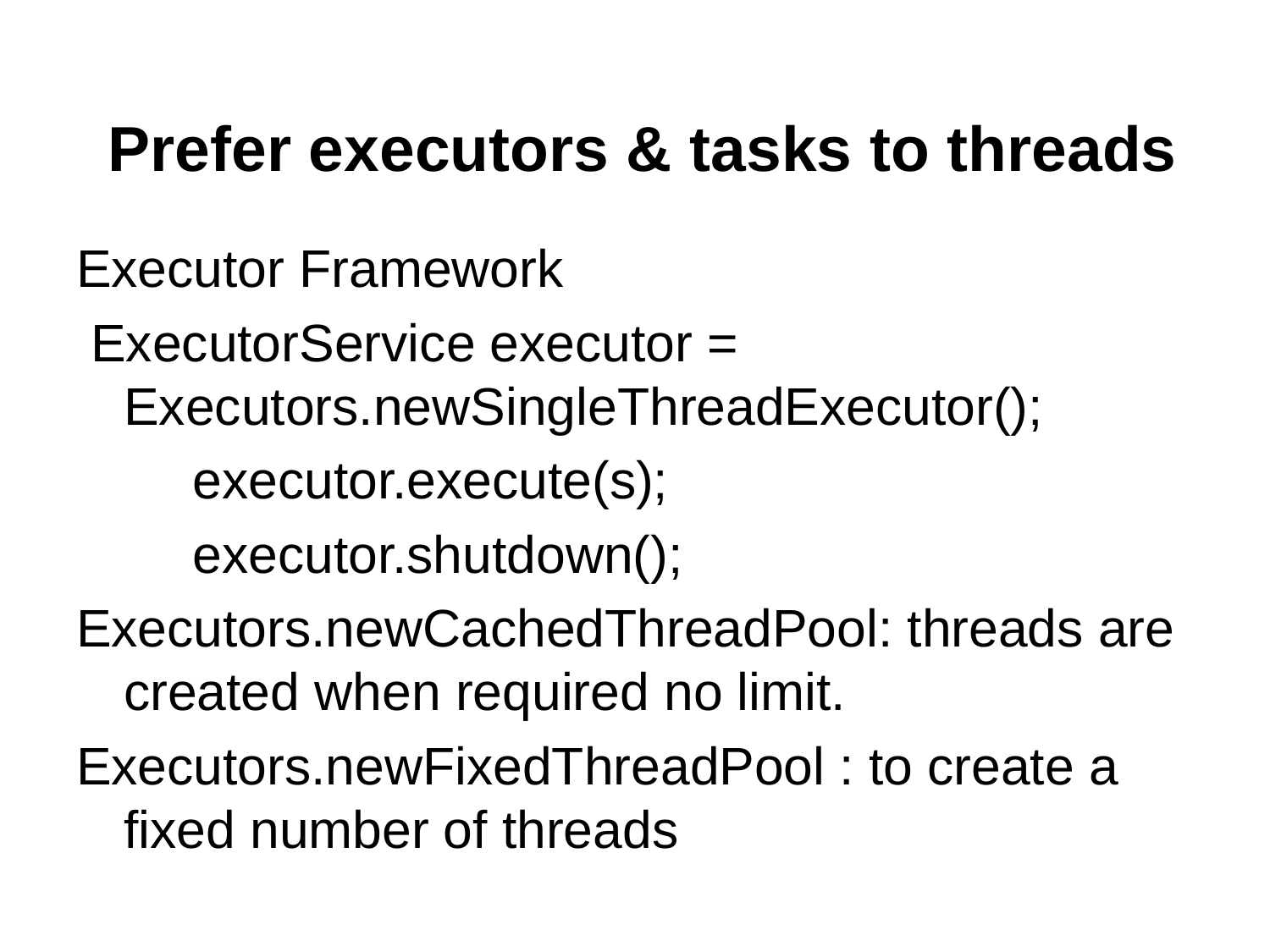

# Prefer executors & tasks to threads
Executor Framework
 ExecutorService executor = Executors.newSingleThreadExecutor();
        executor.execute(s);
        executor.shutdown();
Executors.newCachedThreadPool: threads are created when required no limit.
Executors.newFixedThreadPool : to create a fixed number of threads